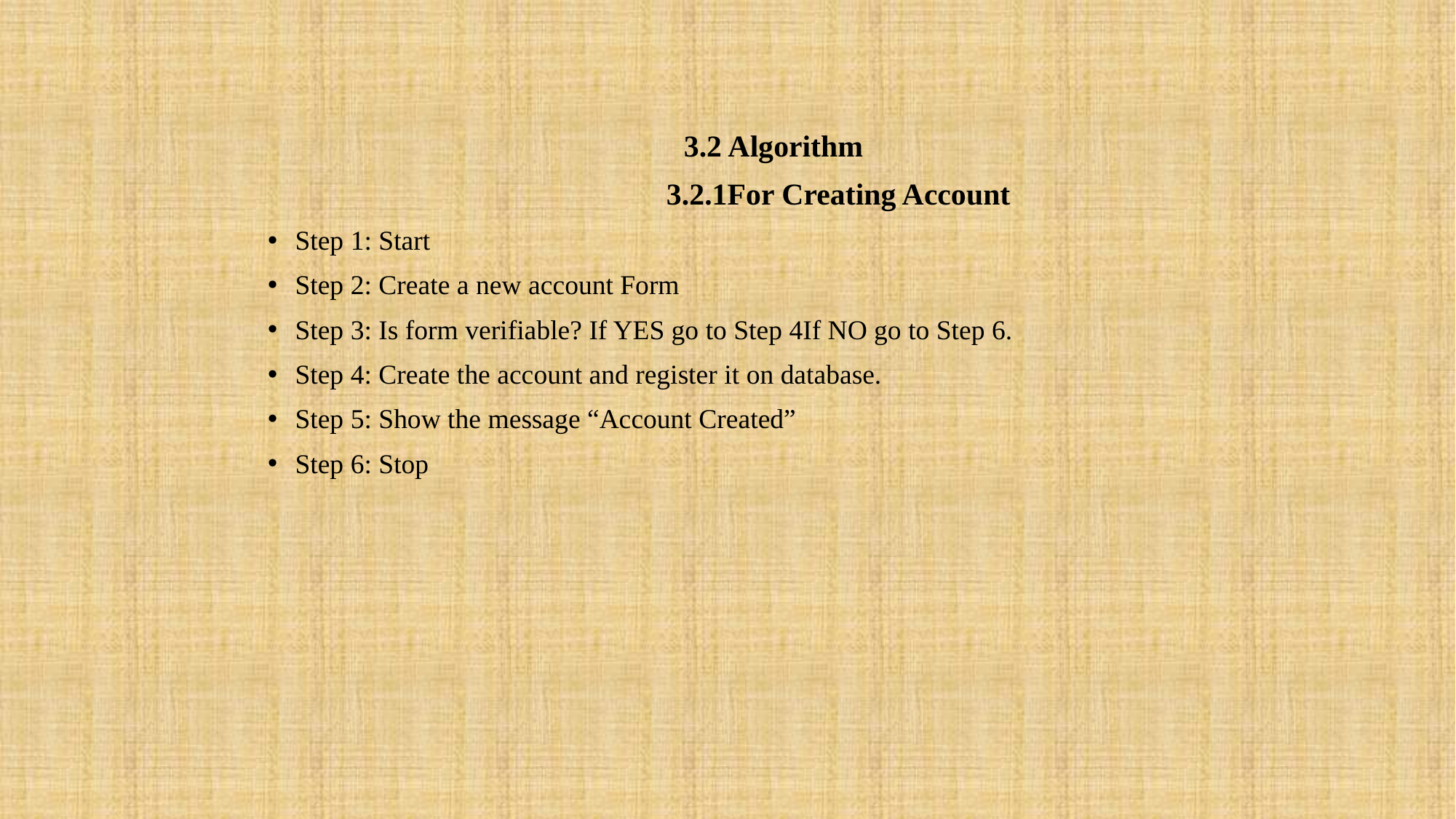

3.2 Algorithm
                             3.2.1For Creating Account
Step 1: Start
Step 2: Create a new account Form
Step 3: Is form verifiable? If YES go to Step 4If NO go to Step 6.
Step 4: Create the account and register it on database.
Step 5: Show the message “Account Created”
Step 6: Stop